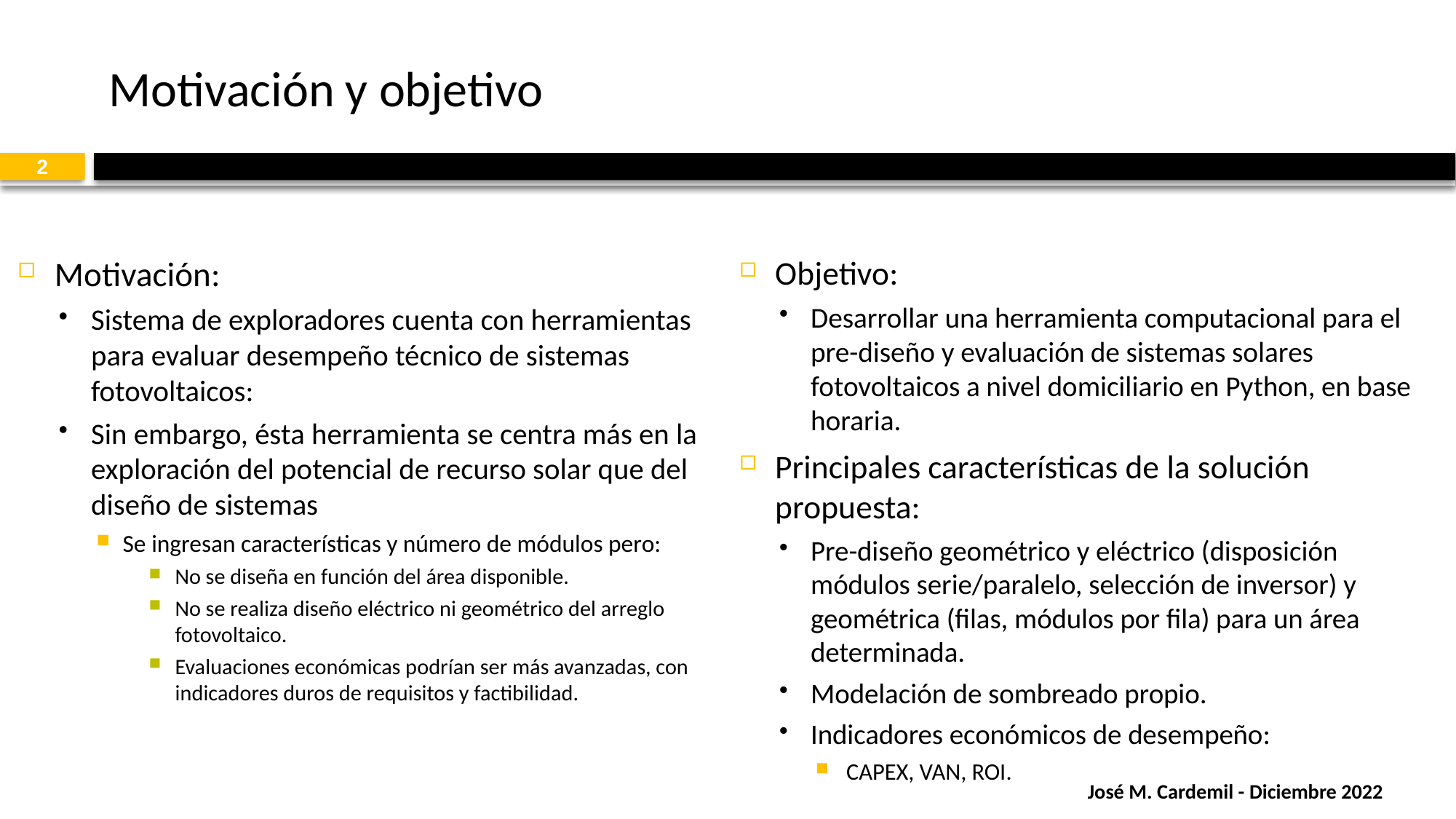

# Motivación y objetivo
2
Motivación:
Sistema de exploradores cuenta con herramientas para evaluar desempeño técnico de sistemas fotovoltaicos:
Sin embargo, ésta herramienta se centra más en la exploración del potencial de recurso solar que del diseño de sistemas
Se ingresan características y número de módulos pero:
No se diseña en función del área disponible.
No se realiza diseño eléctrico ni geométrico del arreglo fotovoltaico.
Evaluaciones económicas podrían ser más avanzadas, con indicadores duros de requisitos y factibilidad.

Objetivo:
Desarrollar una herramienta computacional para el pre-diseño y evaluación de sistemas solares fotovoltaicos a nivel domiciliario en Python, en base horaria.
Principales características de la solución propuesta:
Pre-diseño geométrico y eléctrico (disposición módulos serie/paralelo, selección de inversor) y geométrica (filas, módulos por fila) para un área determinada.
Modelación de sombreado propio.
Indicadores económicos de desempeño:
 CAPEX, VAN, ROI.

José M. Cardemil - Diciembre 2022